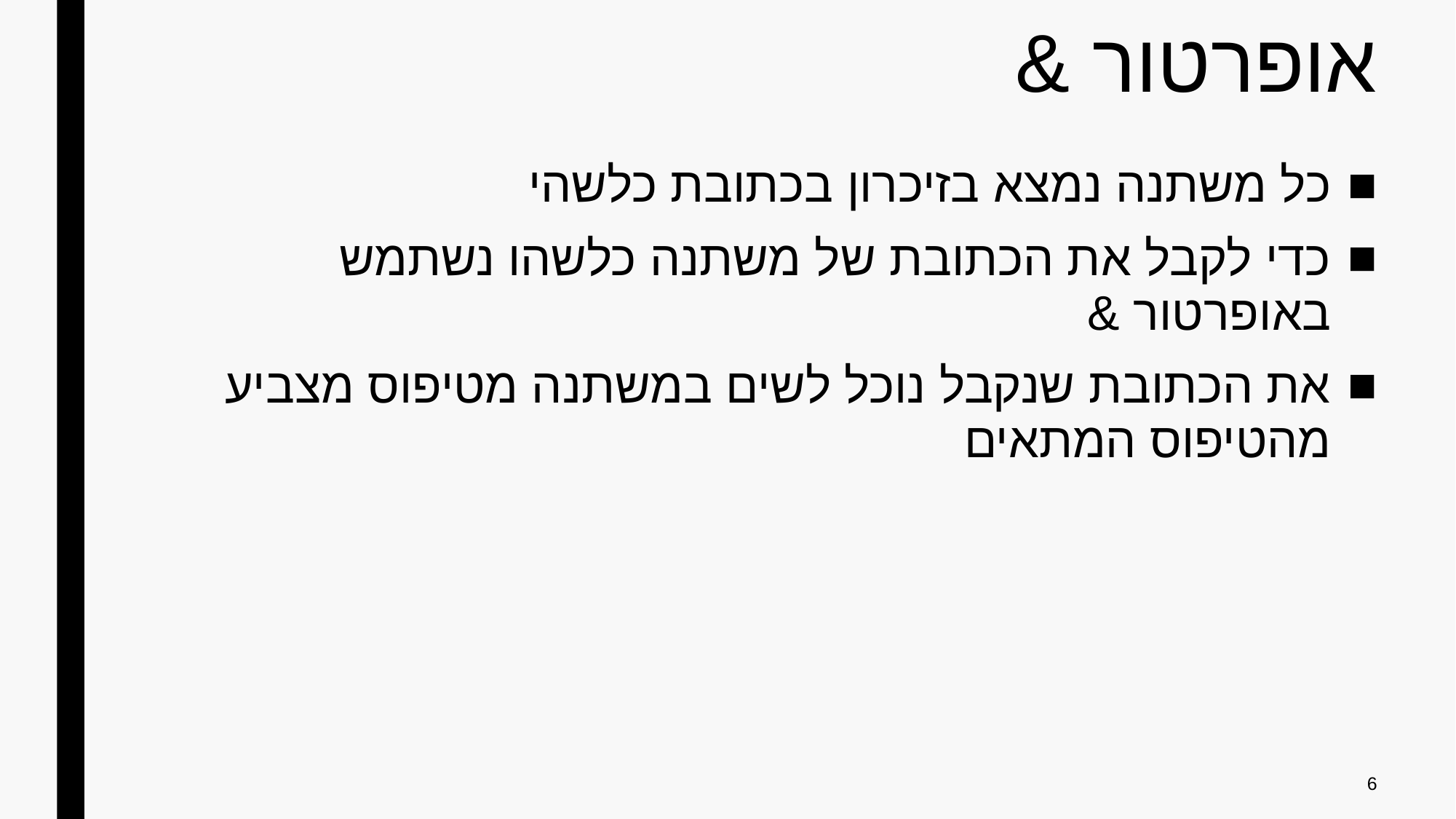

# אופרטור &
כל משתנה נמצא בזיכרון בכתובת כלשהי
כדי לקבל את הכתובת של משתנה כלשהו נשתמש באופרטור &
את הכתובת שנקבל נוכל לשים במשתנה מטיפוס מצביע מהטיפוס המתאים
6